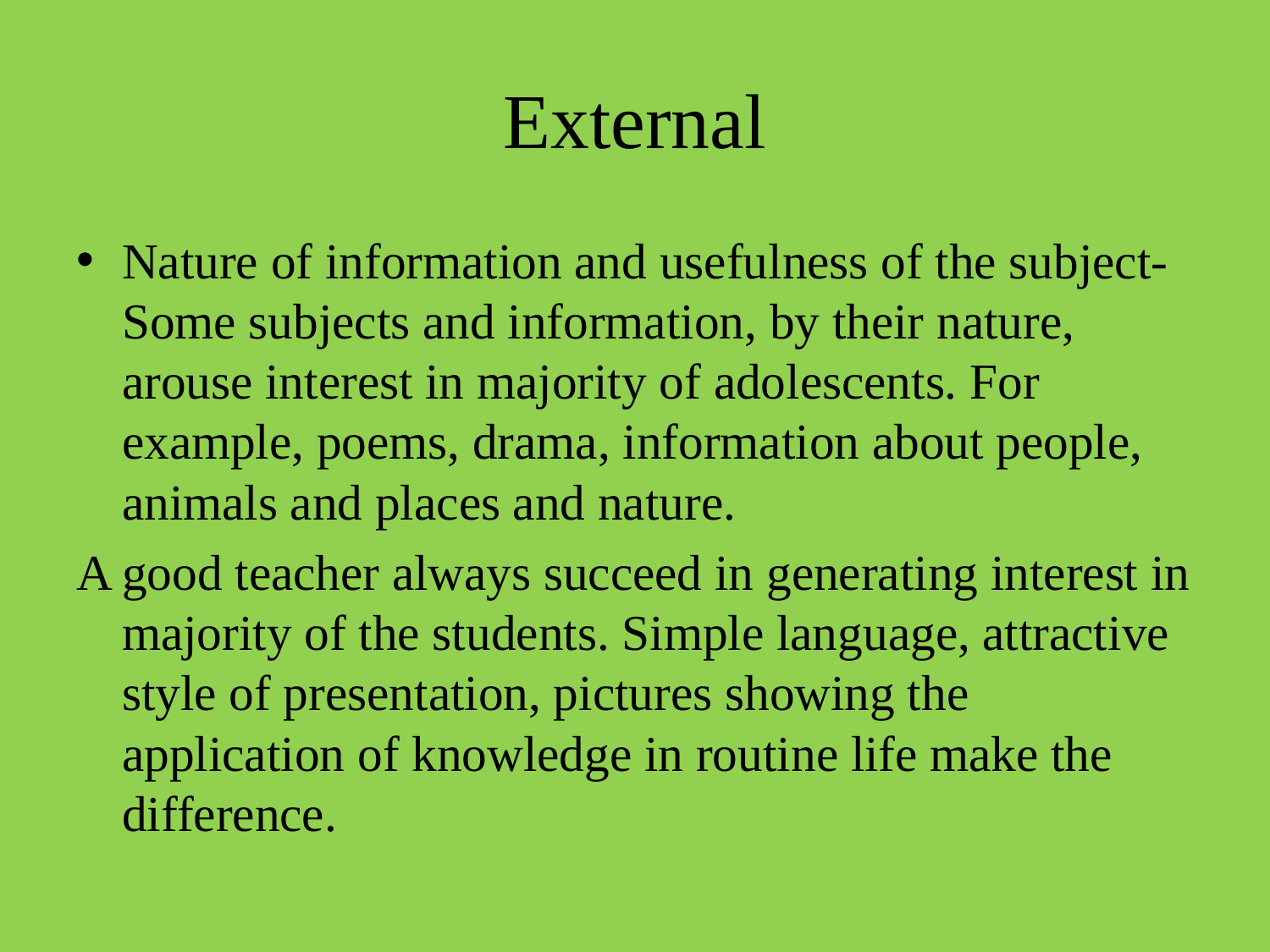

# External
Nature of information and usefulness of the subject- Some subjects and information, by their nature, arouse interest in majority of adolescents. For example, poems, drama, information about people, animals and places and nature.
A good teacher always succeed in generating interest in majority of the students. Simple language, attractive style of presentation, pictures showing the application of knowledge in routine life make the difference.